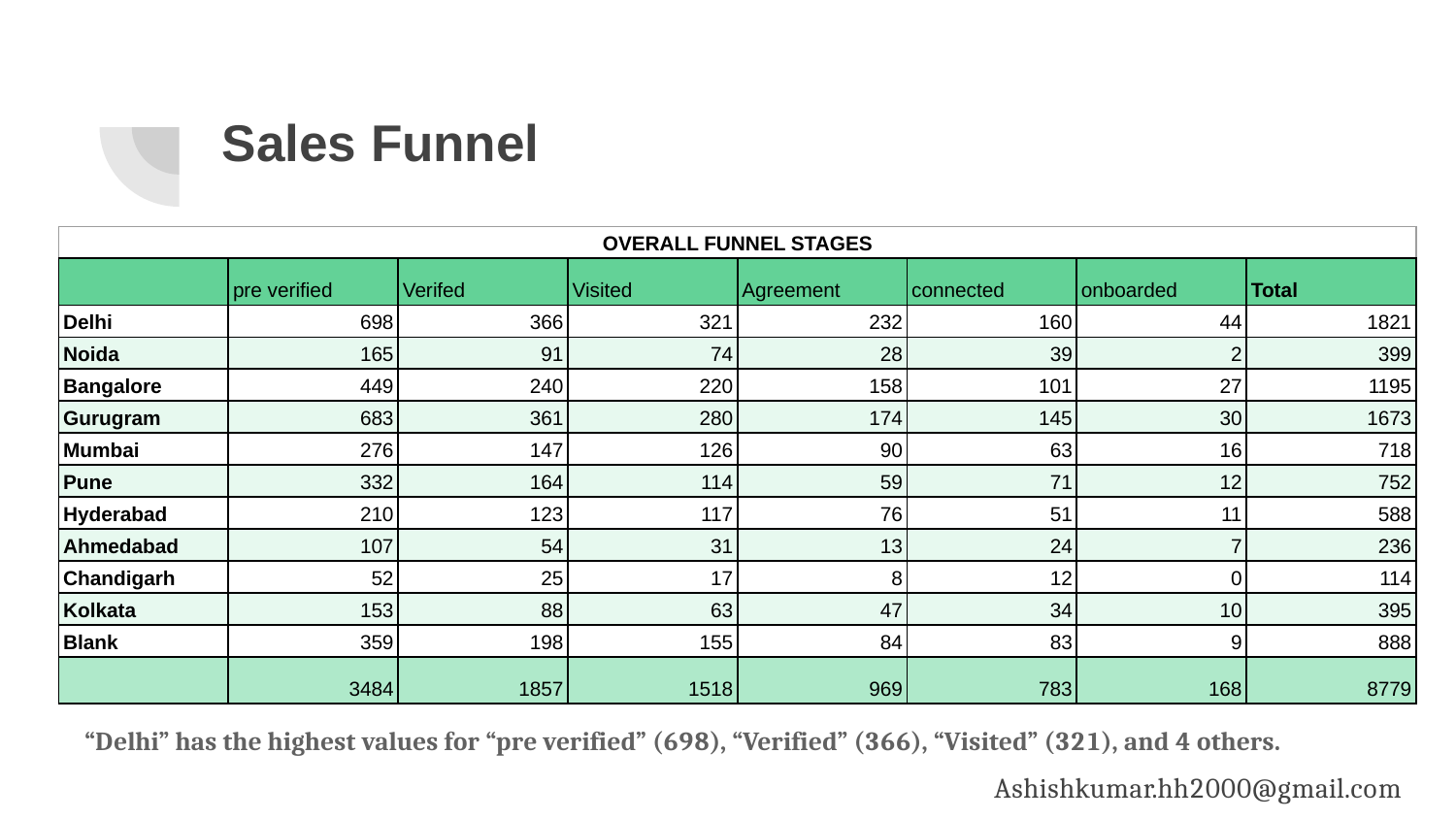

# Sales Funnel
| OVERALL FUNNEL STAGES |  |  |  |  |  |  |  |
| --- | --- | --- | --- | --- | --- | --- | --- |
|  | pre verified | Verifed | Visited | Agreement | connected | onboarded | Total |
| Delhi | 698 | 366 | 321 | 232 | 160 | 44 | 1821 |
| Noida | 165 | 91 | 74 | 28 | 39 | 2 | 399 |
| Bangalore | 449 | 240 | 220 | 158 | 101 | 27 | 1195 |
| Gurugram | 683 | 361 | 280 | 174 | 145 | 30 | 1673 |
| Mumbai | 276 | 147 | 126 | 90 | 63 | 16 | 718 |
| Pune | 332 | 164 | 114 | 59 | 71 | 12 | 752 |
| Hyderabad | 210 | 123 | 117 | 76 | 51 | 11 | 588 |
| Ahmedabad | 107 | 54 | 31 | 13 | 24 | 7 | 236 |
| Chandigarh | 52 | 25 | 17 | 8 | 12 | 0 | 114 |
| Kolkata | 153 | 88 | 63 | 47 | 34 | 10 | 395 |
| Blank | 359 | 198 | 155 | 84 | 83 | 9 | 888 |
|  | 3484 | 1857 | 1518 | 969 | 783 | 168 | 8779 |
“Delhi” has the highest values for “pre verified” (698), “Verified” (366), “Visited” (321), and 4 others.
Ashishkumar.hh2000@gmail.com